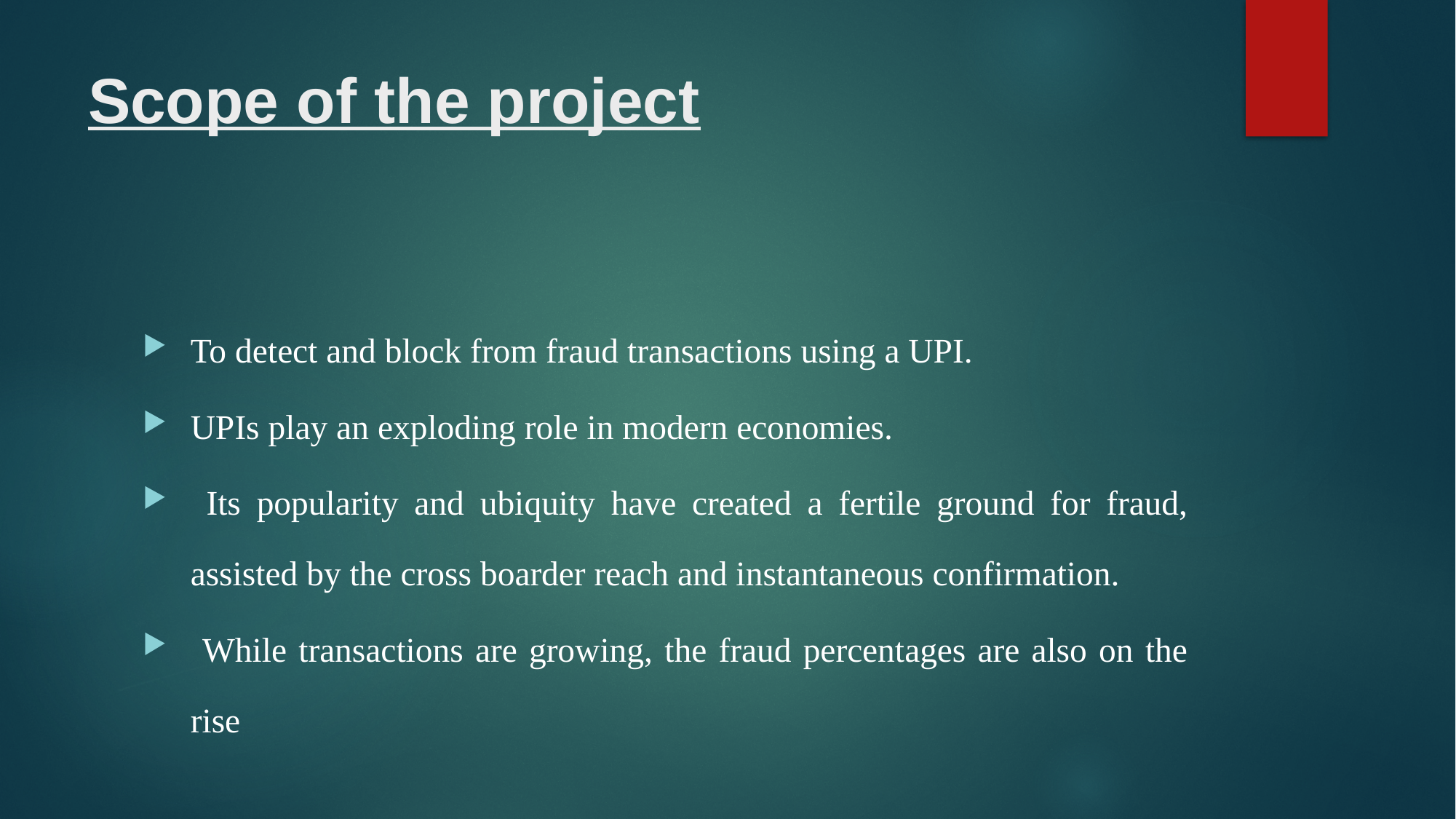

# Scope of the project

To detect and block from fraud transactions using a UPI.
UPIs play an exploding role in modern economies.
 Its popularity and ubiquity have created a fertile ground for fraud, assisted by the cross boarder reach and instantaneous confirmation.
 While transactions are growing, the fraud percentages are also on the rise